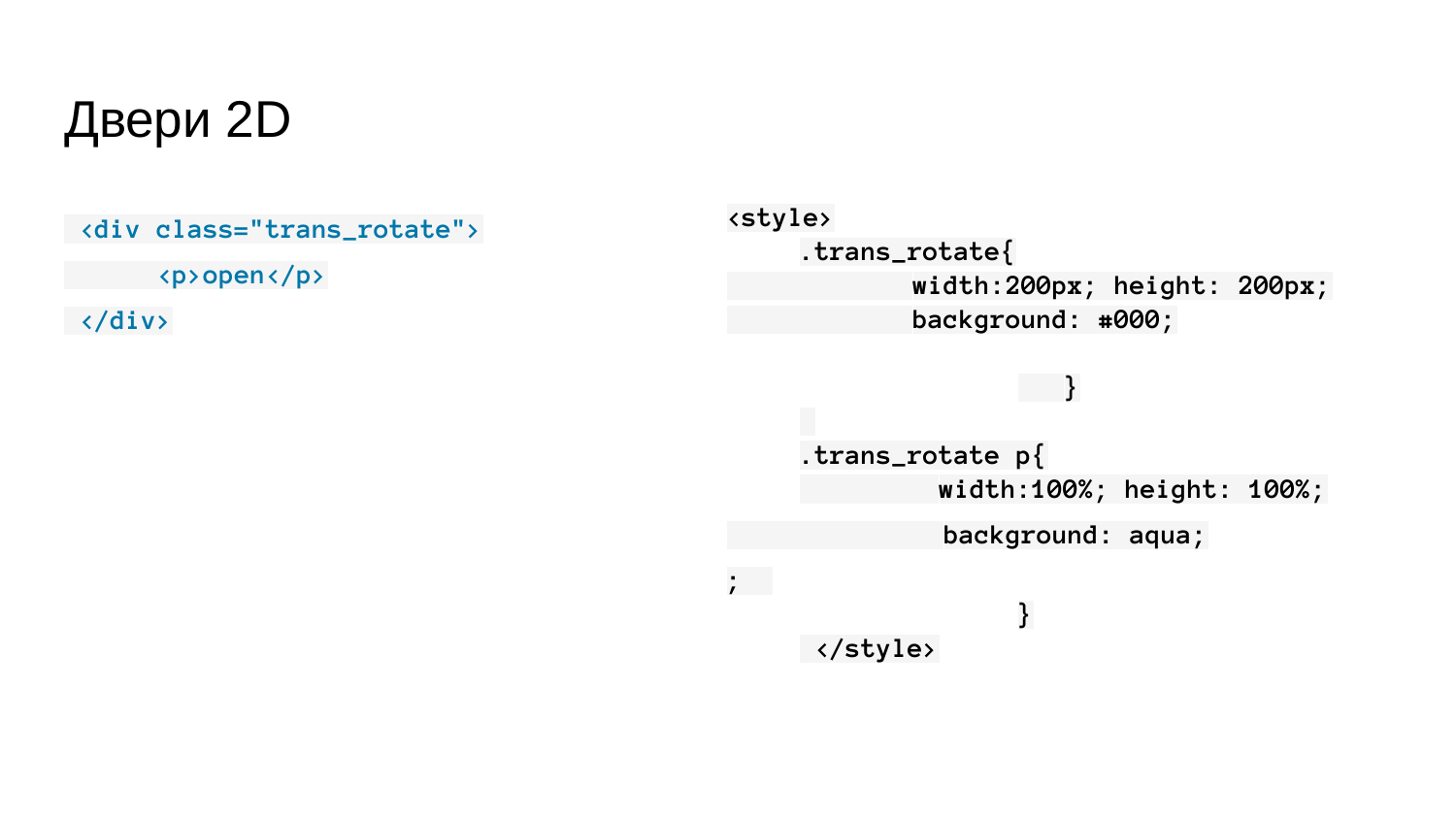

# Двери 2D
<style>
.trans_rotate{
            width:200px; height: 200px;
            background: #000;
		   }

.trans_rotate p{
         width:100%; height: 100%;
              background: aqua;
;
		}
 </style>

 <div class="trans_rotate">
      <p>open</p>
 </div>